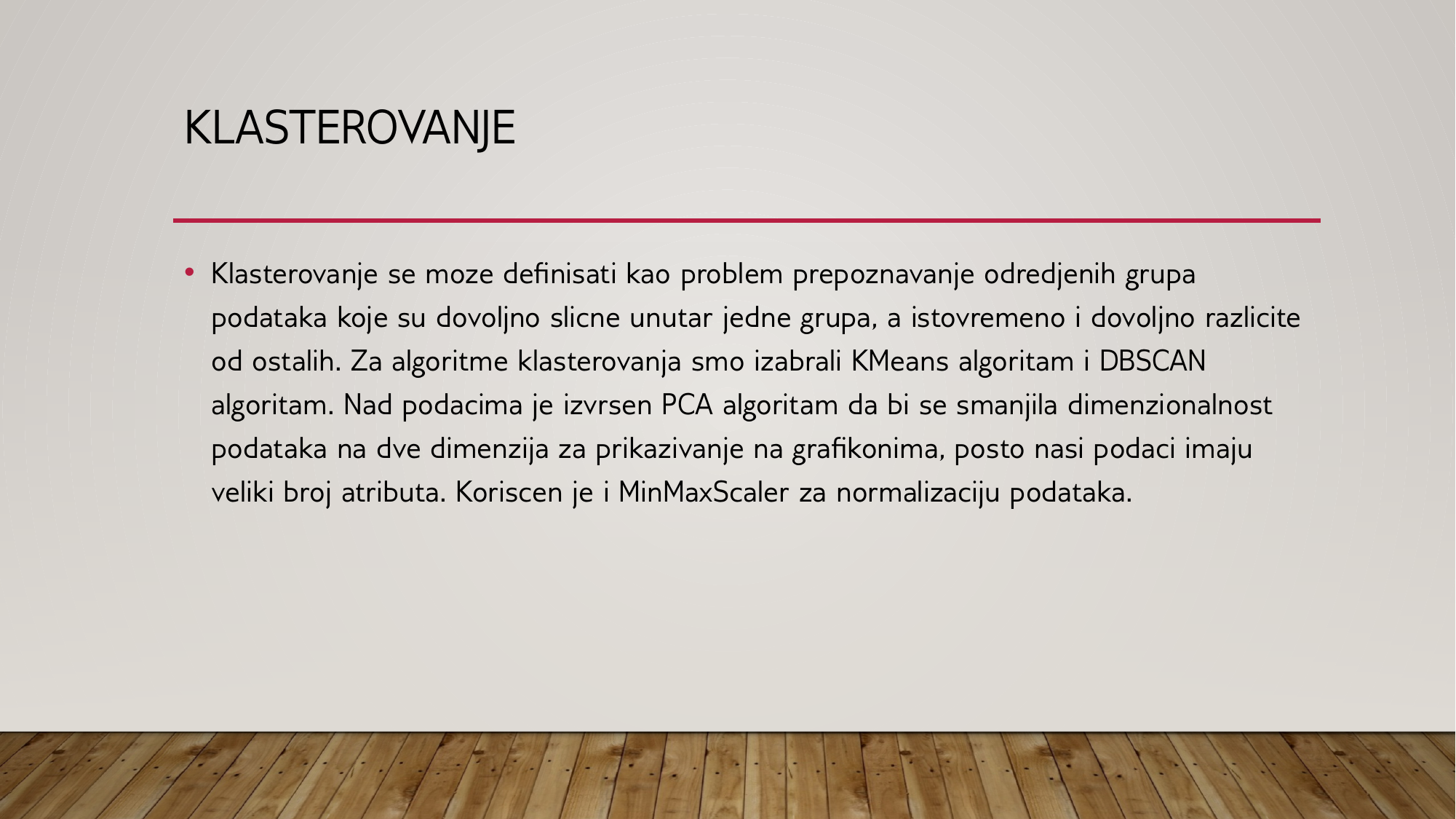

# Klasterovanje
Klasterovanje se moze definisati kao problem prepoznavanje odredjenih grupa podataka koje su dovoljno slicne unutar jedne grupa, a istovremeno i dovoljno razlicite od ostalih. Za algoritme klasterovanja smo izabrali KMeans algoritam i DBSCAN algoritam. Nad podacima je izvrsen PCA algoritam da bi se smanjila dimenzionalnost podataka na dve dimenzija za prikazivanje na grafikonima, posto nasi podaci imaju veliki broj atributa. Koriscen je i MinMaxScaler za normalizaciju podataka.